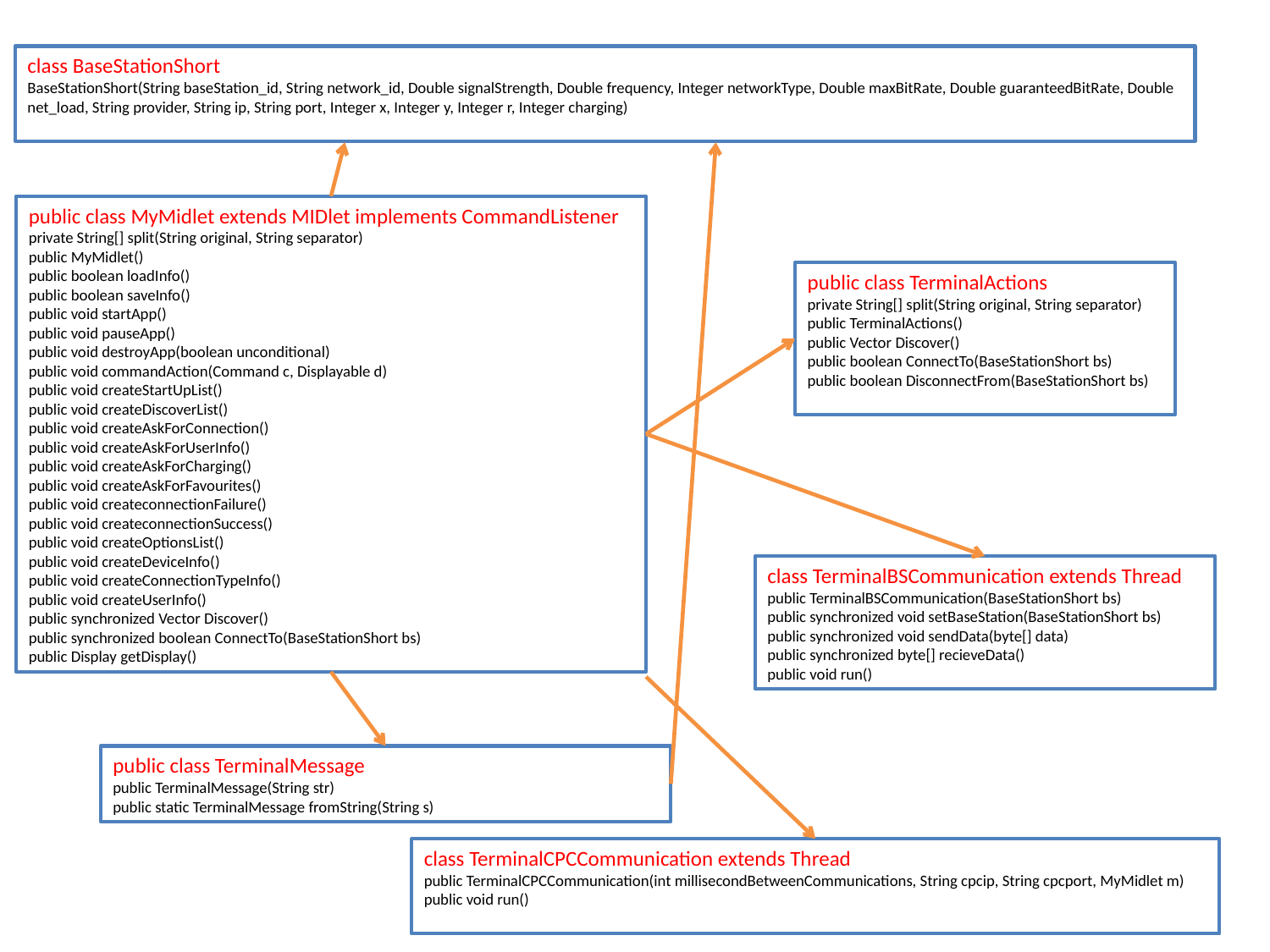

class BaseStationShort
BaseStationShort(String baseStation_id, String network_id, Double signalStrength, Double frequency, Integer networkType, Double maxBitRate, Double guaranteedBitRate, Double net_load, String provider, String ip, String port, Integer x, Integer y, Integer r, Integer charging)

public class MyMidlet extends MIDlet implements CommandListener
private String[] split(String original, String separator)
public MyMidlet()
public boolean loadInfo()
public boolean saveInfo()
public void startApp()
public void pauseApp()
public void destroyApp(boolean unconditional)
public void commandAction(Command c, Displayable d)
public void createStartUpList()
public void createDiscoverList()
public void createAskForConnection()
public void createAskForUserInfo()
public void createAskForCharging()
public void createAskForFavourites()
public void createconnectionFailure()
public void createconnectionSuccess()
public void createOptionsList()
public void createDeviceInfo()
public void createConnectionTypeInfo()
public void createUserInfo()
public synchronized Vector Discover()
public synchronized boolean ConnectTo(BaseStationShort bs)
public Display getDisplay()
public class TerminalActions
private String[] split(String original, String separator)
public TerminalActions()
public Vector Discover()
public boolean ConnectTo(BaseStationShort bs)
public boolean DisconnectFrom(BaseStationShort bs)

class TerminalBSCommunication extends Thread
public TerminalBSCommunication(BaseStationShort bs)
public synchronized void setBaseStation(BaseStationShort bs)
public synchronized void sendData(byte[] data)
public synchronized byte[] recieveData()
public void run()
public class TerminalMessage
public TerminalMessage(String str)
public static TerminalMessage fromString(String s)
class TerminalCPCCommunication extends Thread
public TerminalCPCCommunication(int millisecondBetweenCommunications, String cpcip, String cpcport, MyMidlet m)
public void run()